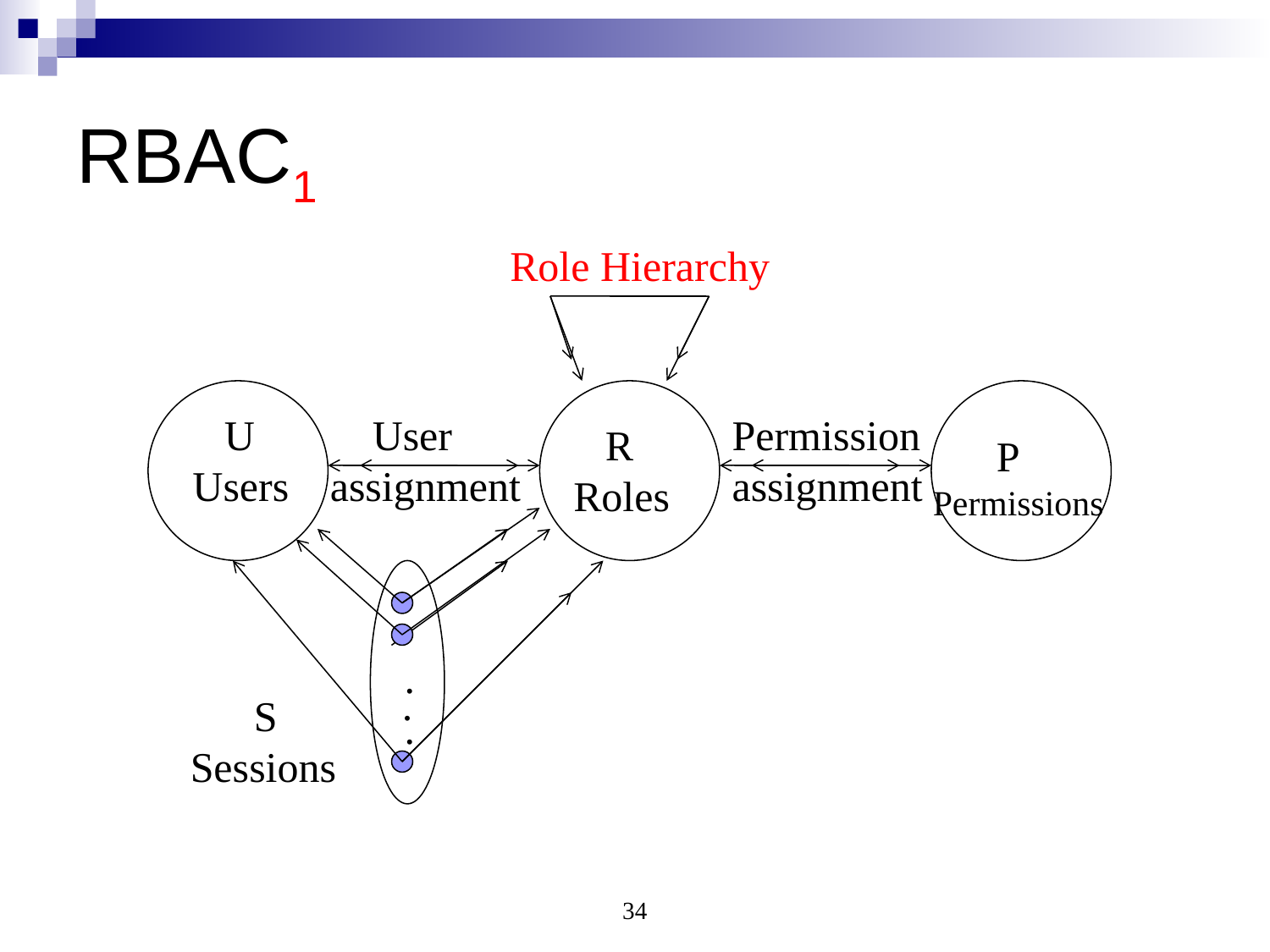

# RBAC1
Role Hierarchy

   U
Users
   R
Roles
      P
Permissions

.
      S
Sessions

.
.
    User
assignment
Permission
assignment
34